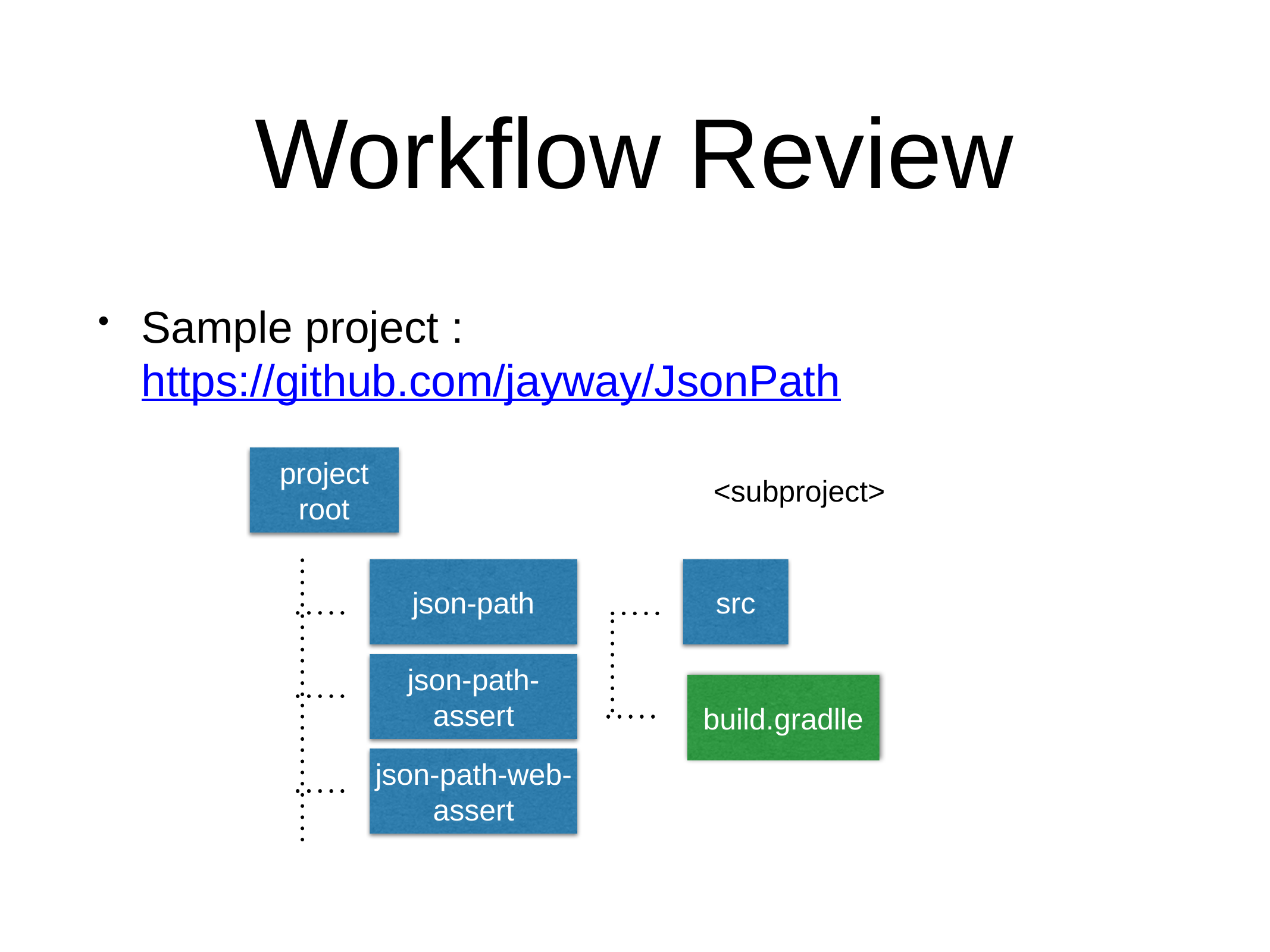

# Workflow Review
Sample project : https://github.com/jayway/JsonPath
project root
<subproject>

json-path
src

json-path-assert
build.gradlle

json-path-web-assert

5